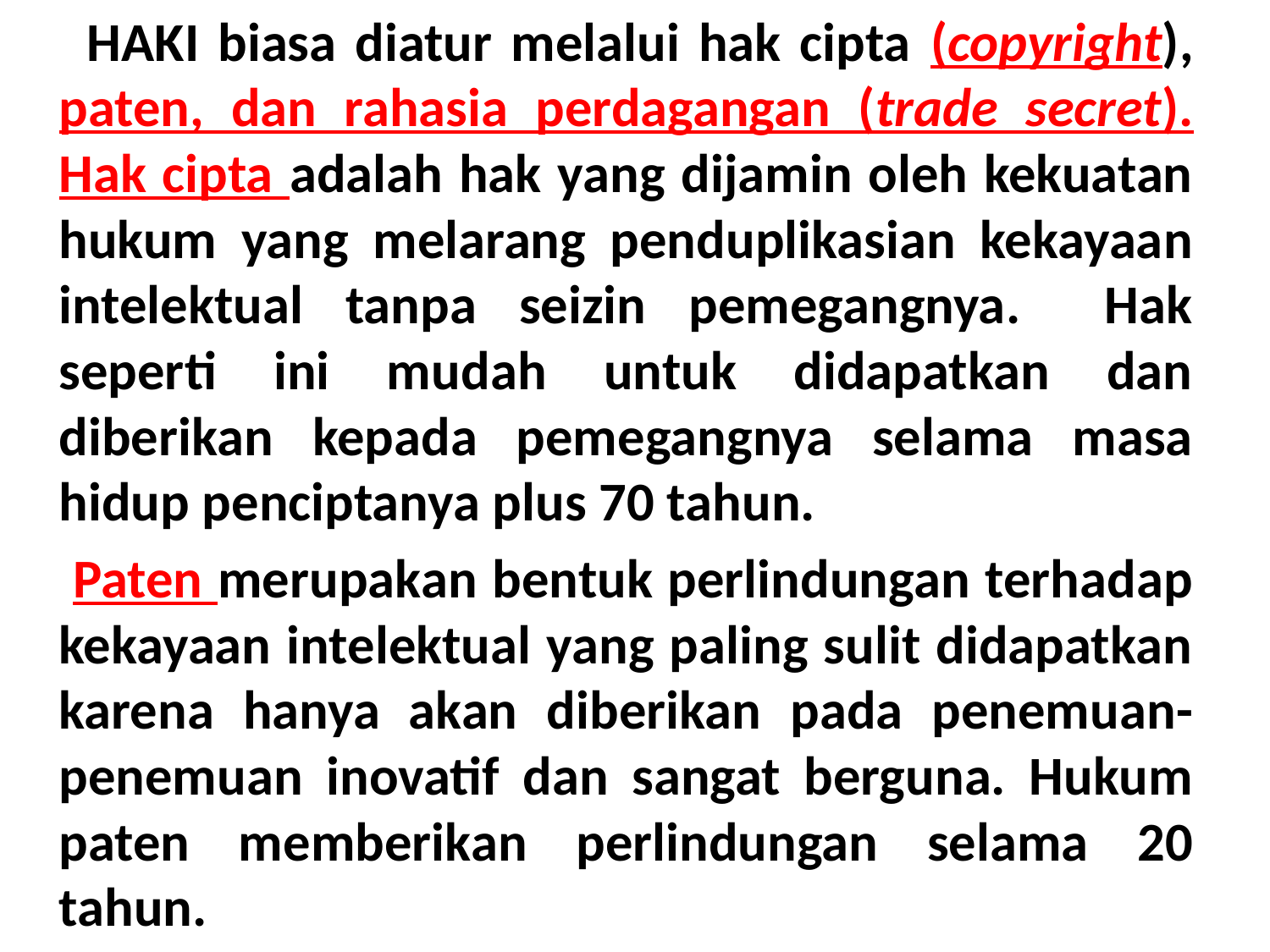

HAKI biasa diatur melalui hak cipta (copyright), paten, dan rahasia perdagangan (trade secret). Hak cipta adalah hak yang dijamin oleh kekuatan hukum yang melarang penduplikasian kekayaan intelektual tanpa seizin pemegangnya.  Hak seperti ini mudah untuk didapatkan dan diberikan kepada pemegangnya selama masa hidup penciptanya plus 70 tahun.
    Paten merupakan bentuk perlindungan terhadap kekayaan intelektual yang paling sulit didapatkan karena hanya akan diberikan pada penemuan-penemuan inovatif dan sangat berguna. Hukum paten memberikan perlindungan selama 20 tahun.